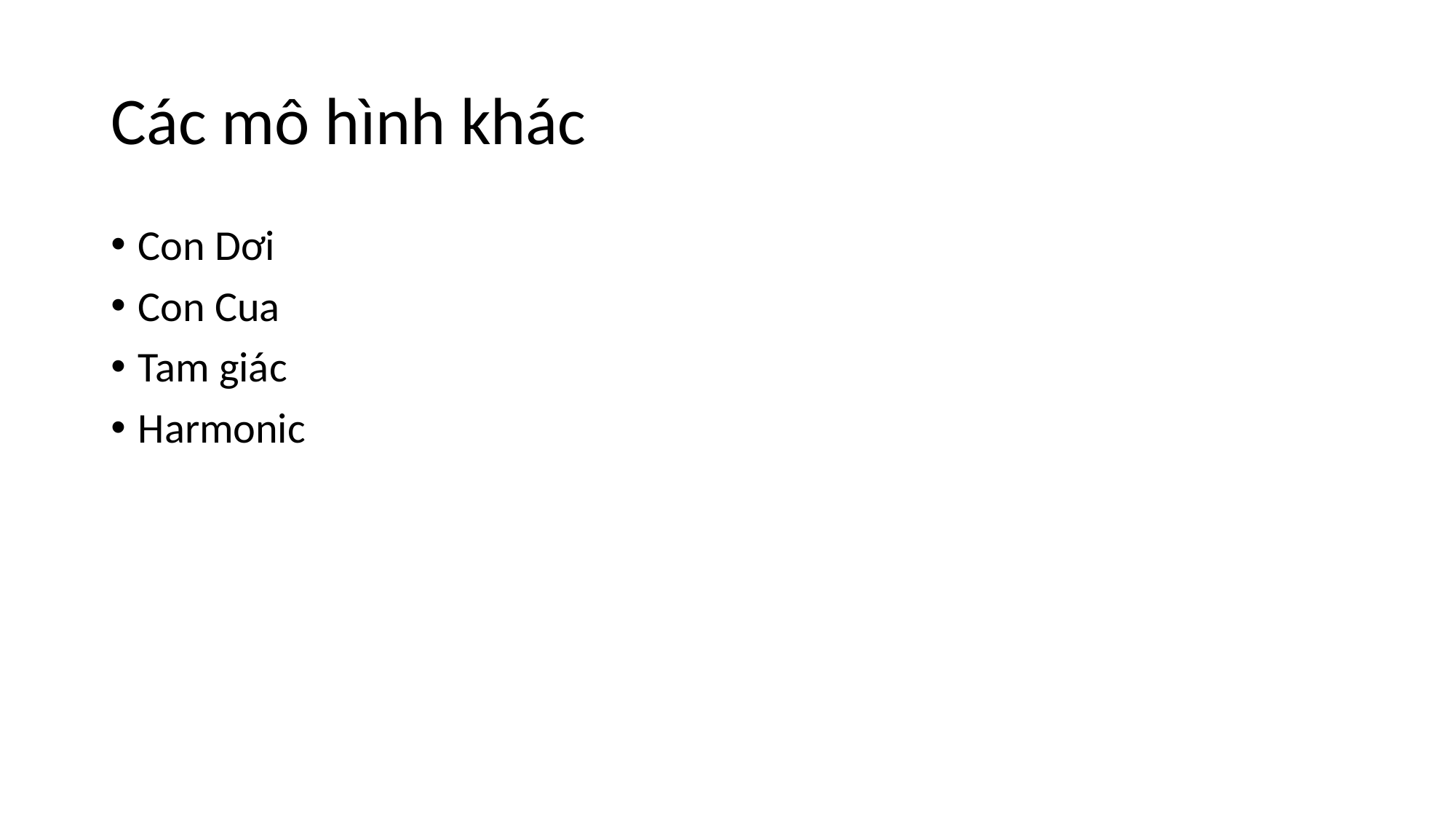

# Các mô hình khác
Con Dơi
Con Cua
Tam giác
Harmonic